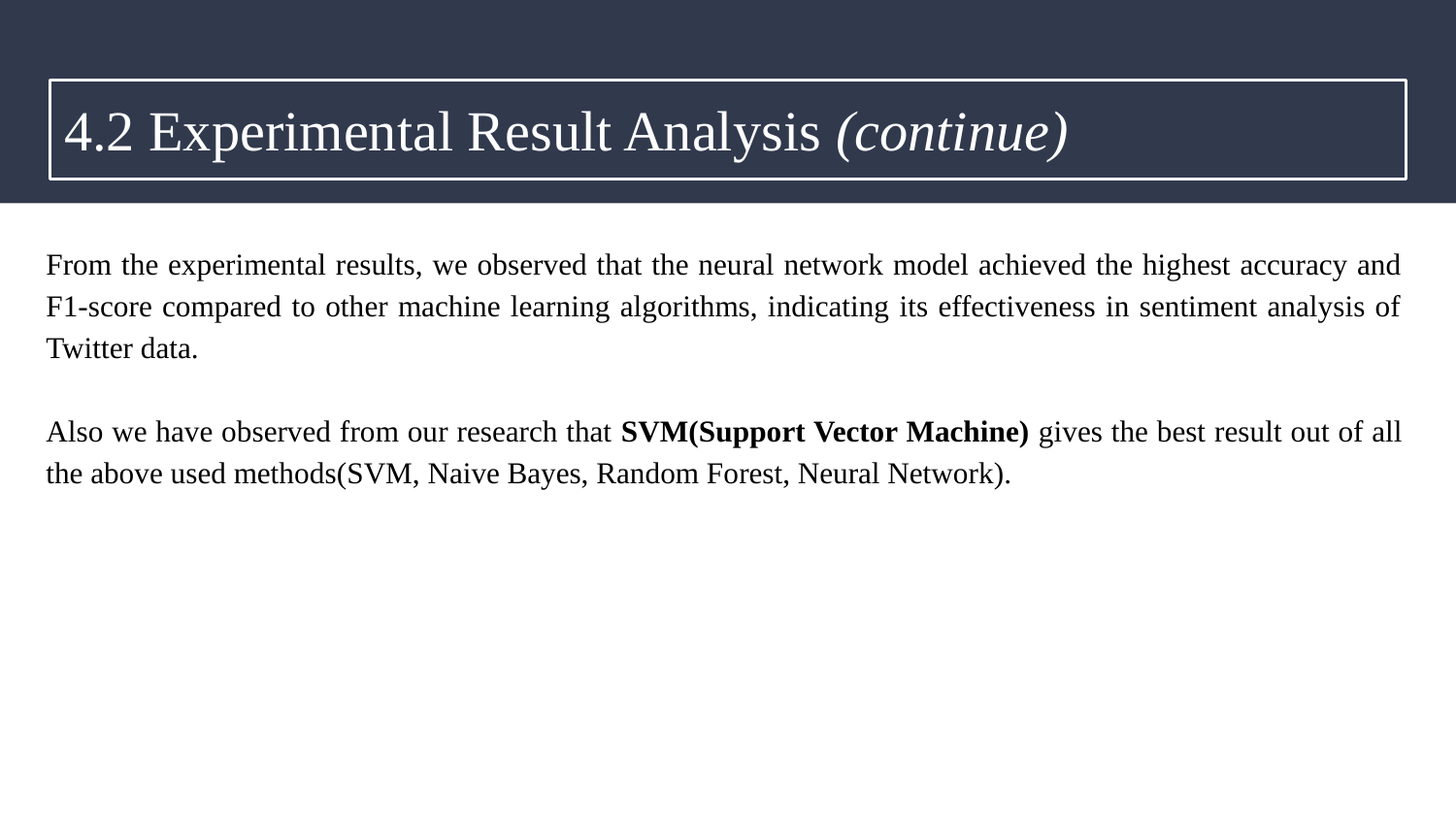

# 4.2 Experimental Result Analysis (continue)
From the experimental results, we observed that the neural network model achieved the highest accuracy and F1-score compared to other machine learning algorithms, indicating its effectiveness in sentiment analysis of Twitter data.

Also we have observed from our research that SVM(Support Vector Machine) gives the best result out of all the above used methods(SVM, Naive Bayes, Random Forest, Neural Network).